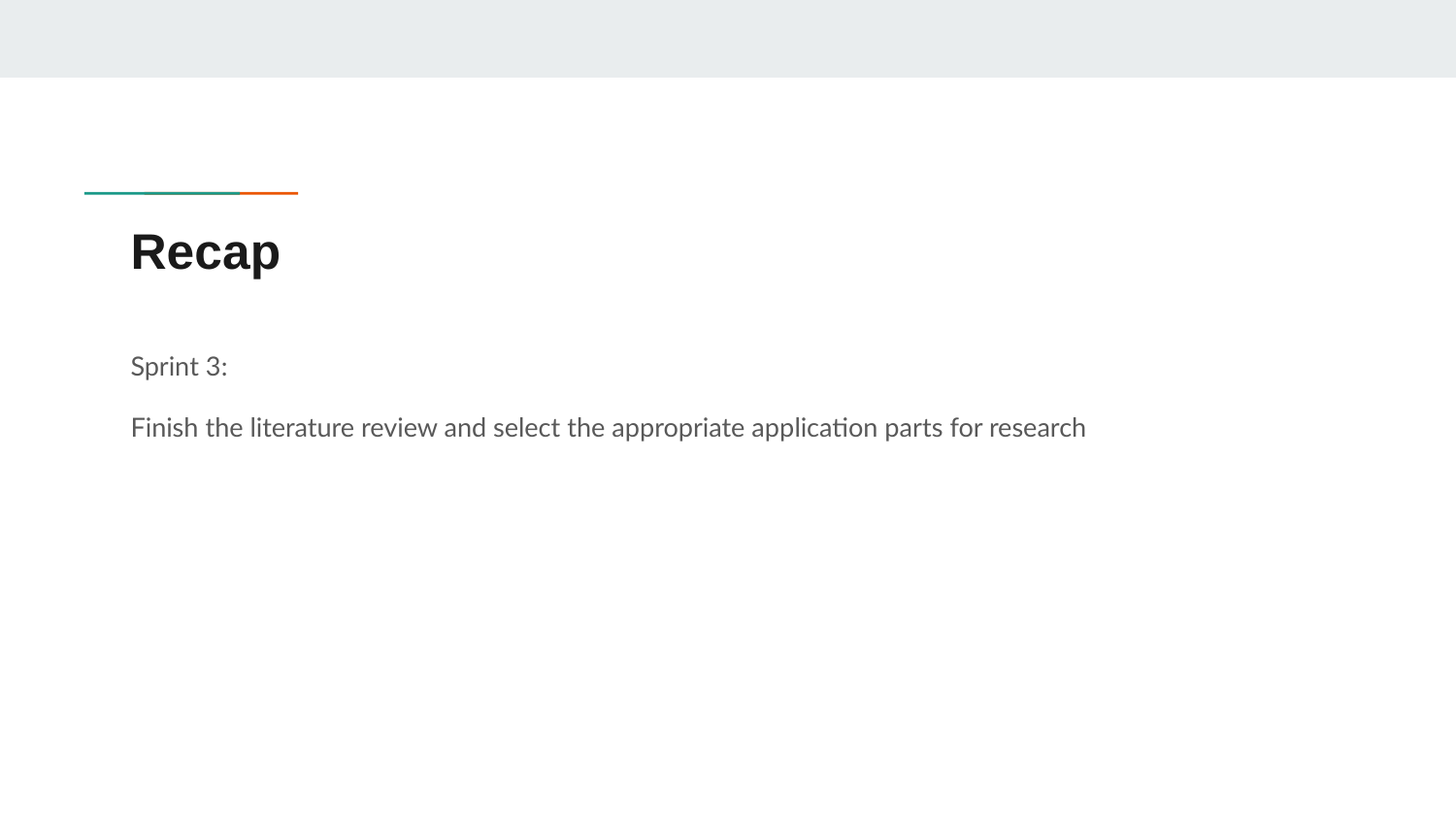

# Recap
Sprint 3:
Finish the literature review and select the appropriate application parts for research